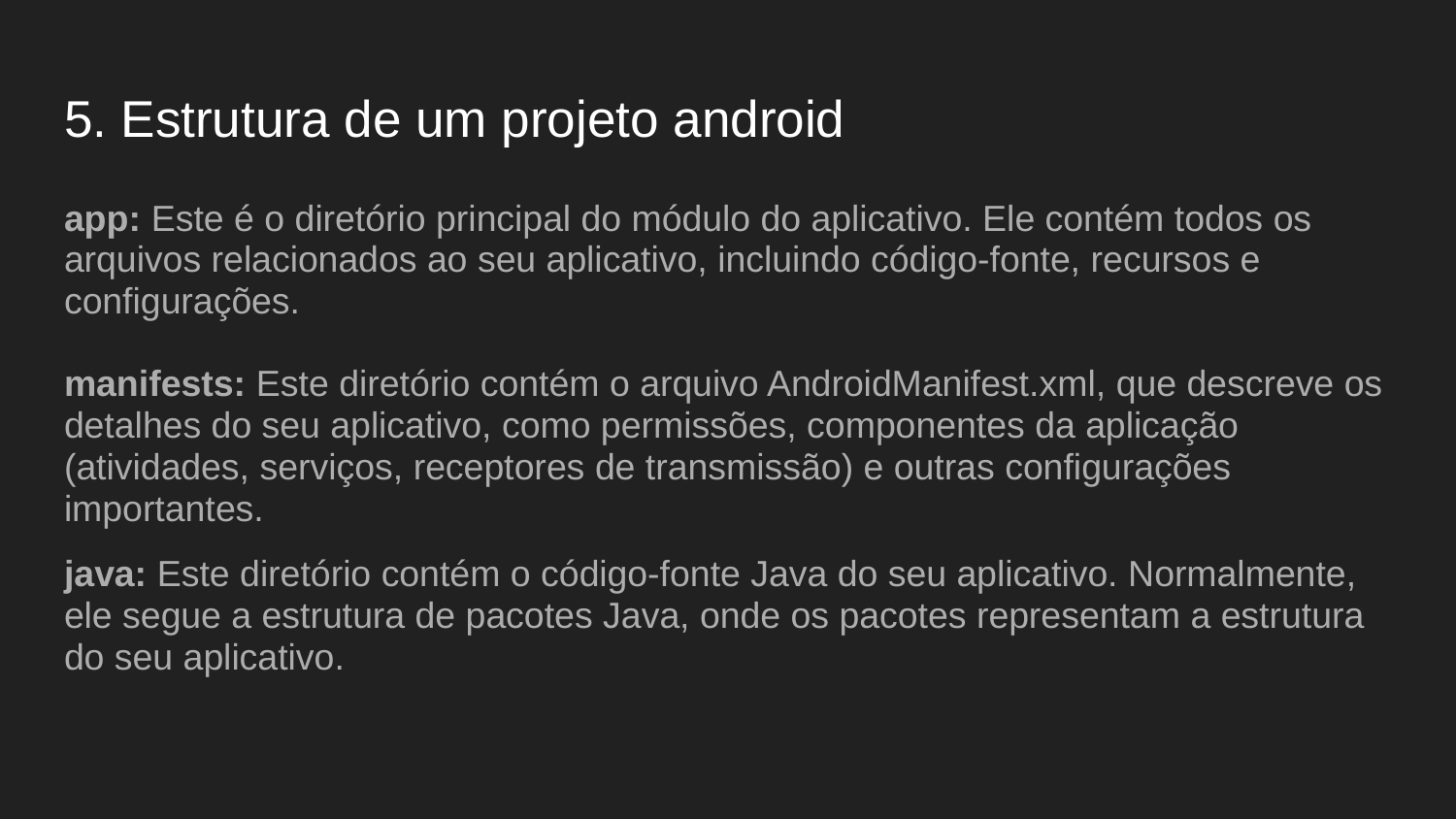

# 5. Estrutura de um projeto android
app: Este é o diretório principal do módulo do aplicativo. Ele contém todos os arquivos relacionados ao seu aplicativo, incluindo código-fonte, recursos e configurações.
manifests: Este diretório contém o arquivo AndroidManifest.xml, que descreve os detalhes do seu aplicativo, como permissões, componentes da aplicação (atividades, serviços, receptores de transmissão) e outras configurações importantes.
java: Este diretório contém o código-fonte Java do seu aplicativo. Normalmente, ele segue a estrutura de pacotes Java, onde os pacotes representam a estrutura do seu aplicativo.